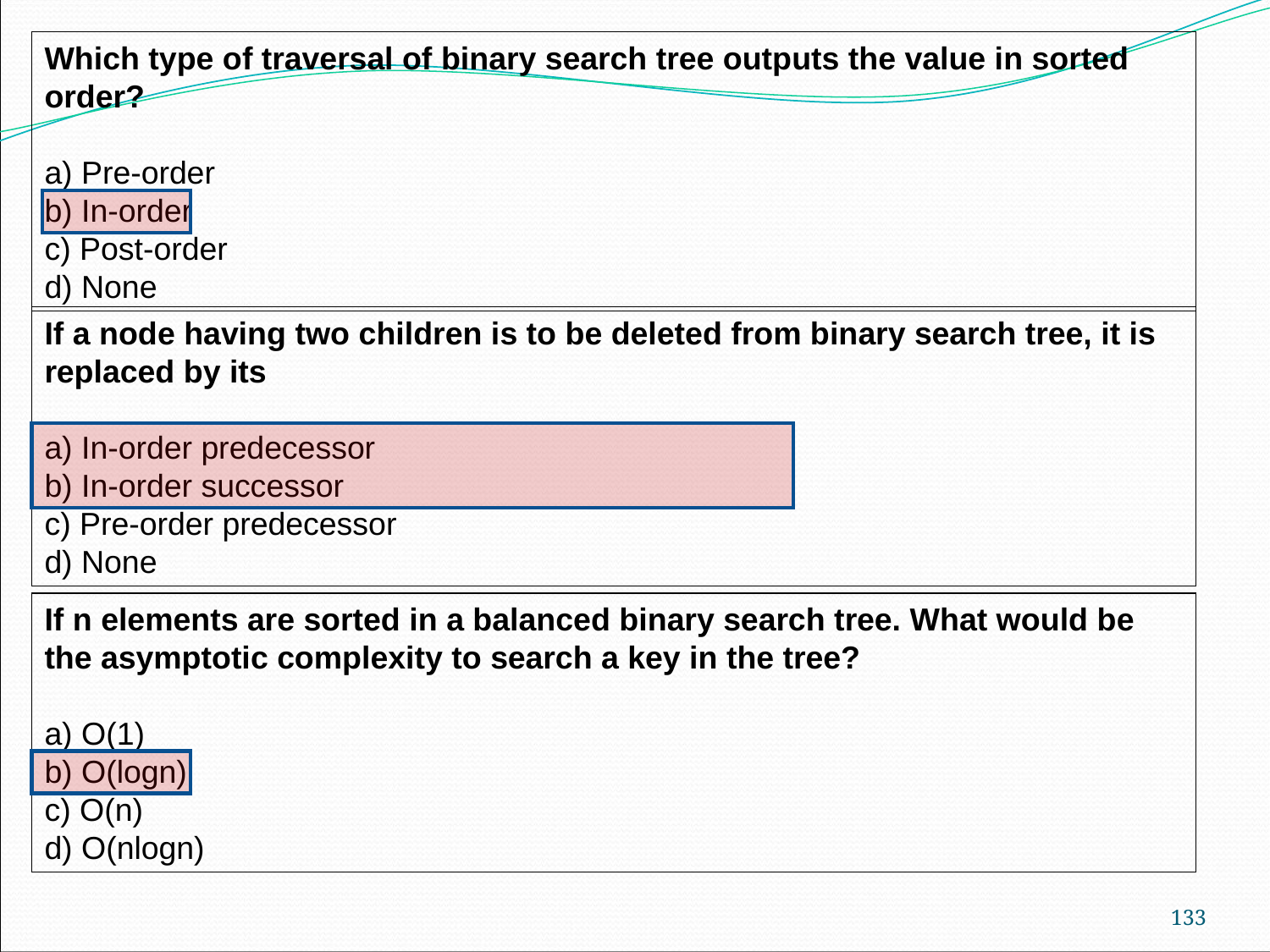

Which type of traversal of binary search tree outputs the value in sorted order?
a) Pre-order
b) In-order
c) Post-order
d) None

If a node having two children is to be deleted from binary search tree, it is replaced by its
a) In-order predecessor
b) In-order successor
c) Pre-order predecessor
d) None

If n elements are sorted in a balanced binary search tree. What would be the asymptotic complexity to search a key in the tree?
a) O(1)
b) O(logn)
c) O(n)
d) O(nlogn)

133